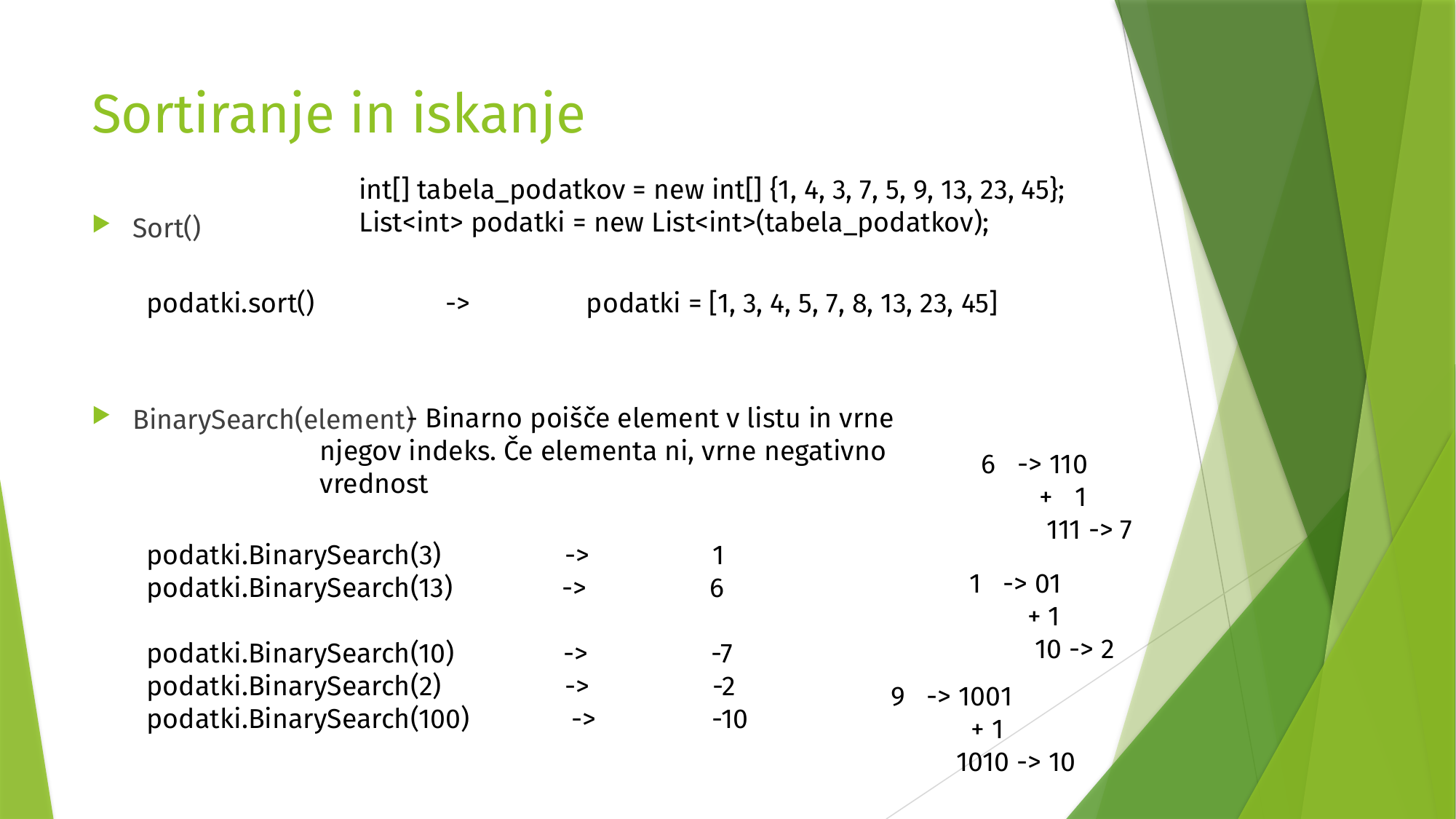

# Sortiranje in iskanje
int[] tabela_podatkov = new int[] {1, 4, 3, 7, 5, 9, 13, 23, 45};
List<int> podatki = new List<int>(tabela_podatkov);

Sort()

BinarySearch(element)

podatki.sort()                  ->                podatki = [1, 3, 4, 5, 7, 8, 13, 23, 45]
            - Binarno poišče element v listu in vrne njegov indeks. Če elementa ni, vrne negativno vrednost
6   -> 110
        +   1
         111 -> 7

podatki.BinarySearch(3)                 ->                 1
podatki.BinarySearch(13)               ->                 6

podatki.BinarySearch(10)               ->                 -7
podatki.BinarySearch(2)                 ->                 -2
podatki.BinarySearch(100)              ->                -10
1   -> 01
        + 1
         10 -> 2

9   -> 1001
           + 1
         1010 -> 10